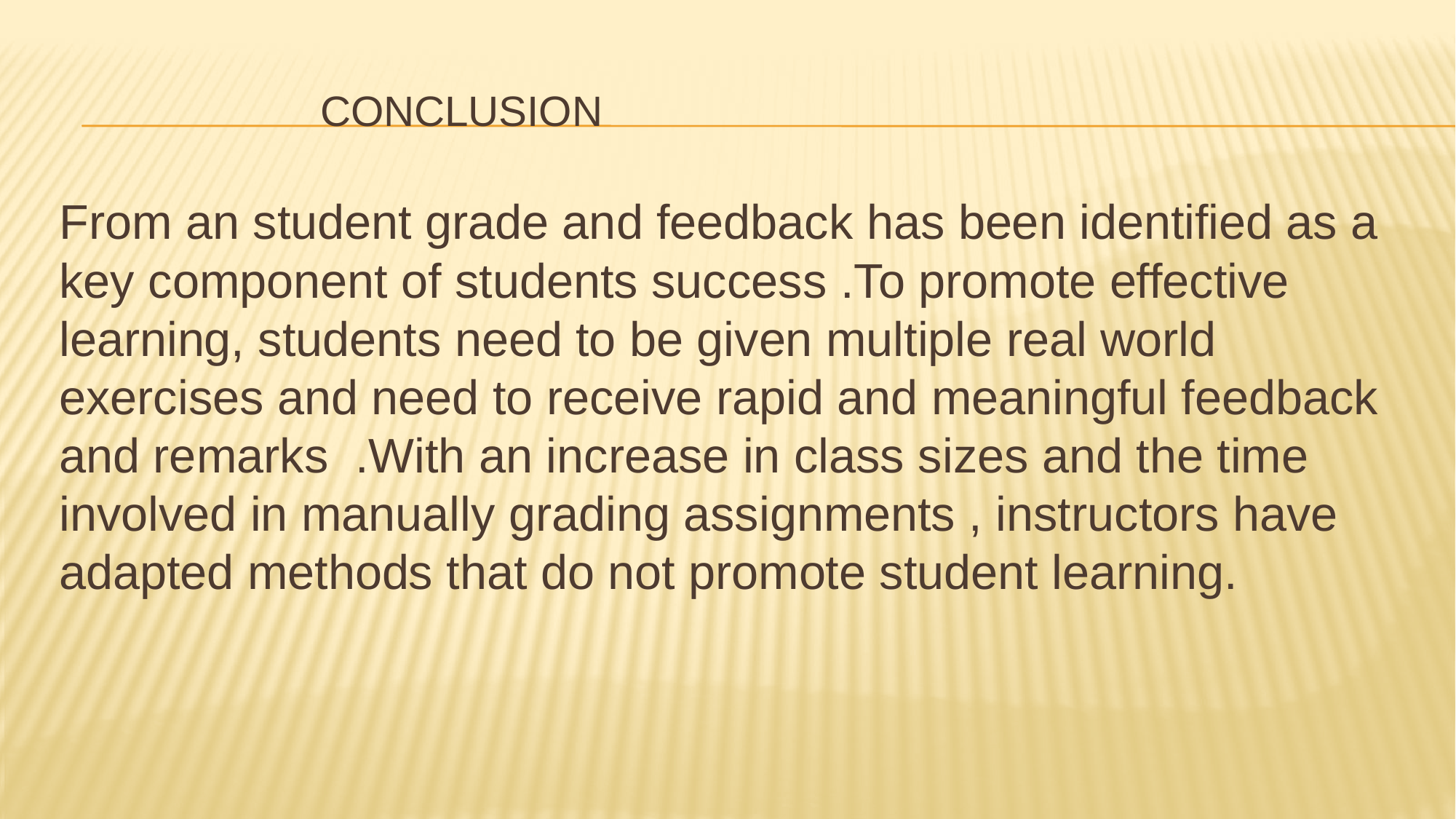

# CONCLUSION
From an student grade and feedback has been identified as a key component of students success .To promote effective learning, students need to be given multiple real world exercises and need to receive rapid and meaningful feedback and remarks  .With an increase in class sizes and the time involved in manually grading assignments , instructors have adapted methods that do not promote student learning.